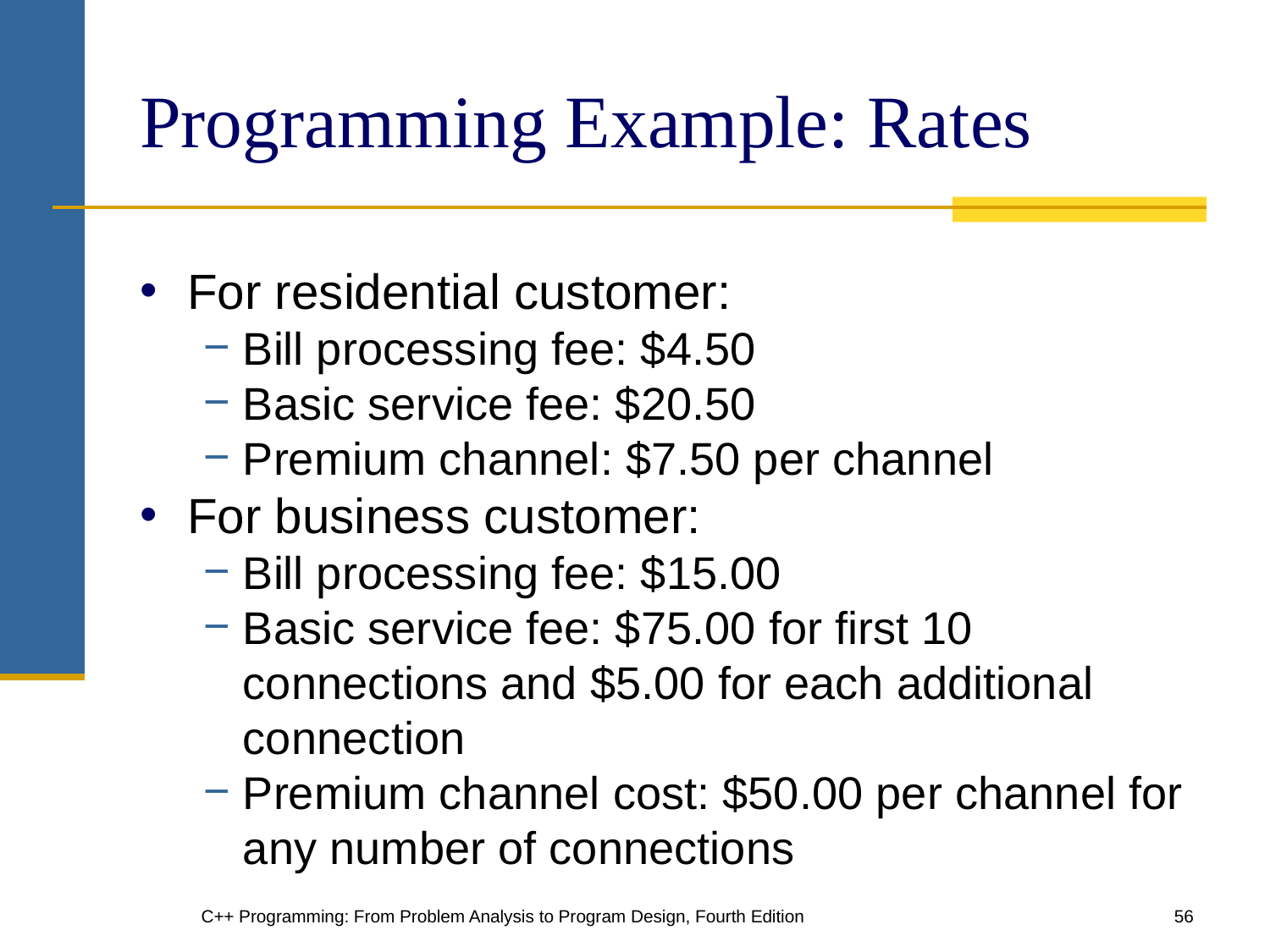

# Programming Example: Rates
For residential customer:
Bill processing fee: $4.50
Basic service fee: $20.50
Premium channel: $7.50 per channel
For business customer:
Bill processing fee: $15.00
Basic service fee: $75.00 for first 10 connections and $5.00 for each additional connection
Premium channel cost: $50.00 per channel for any number of connections
C++ Programming: From Problem Analysis to Program Design, Fourth Edition
56